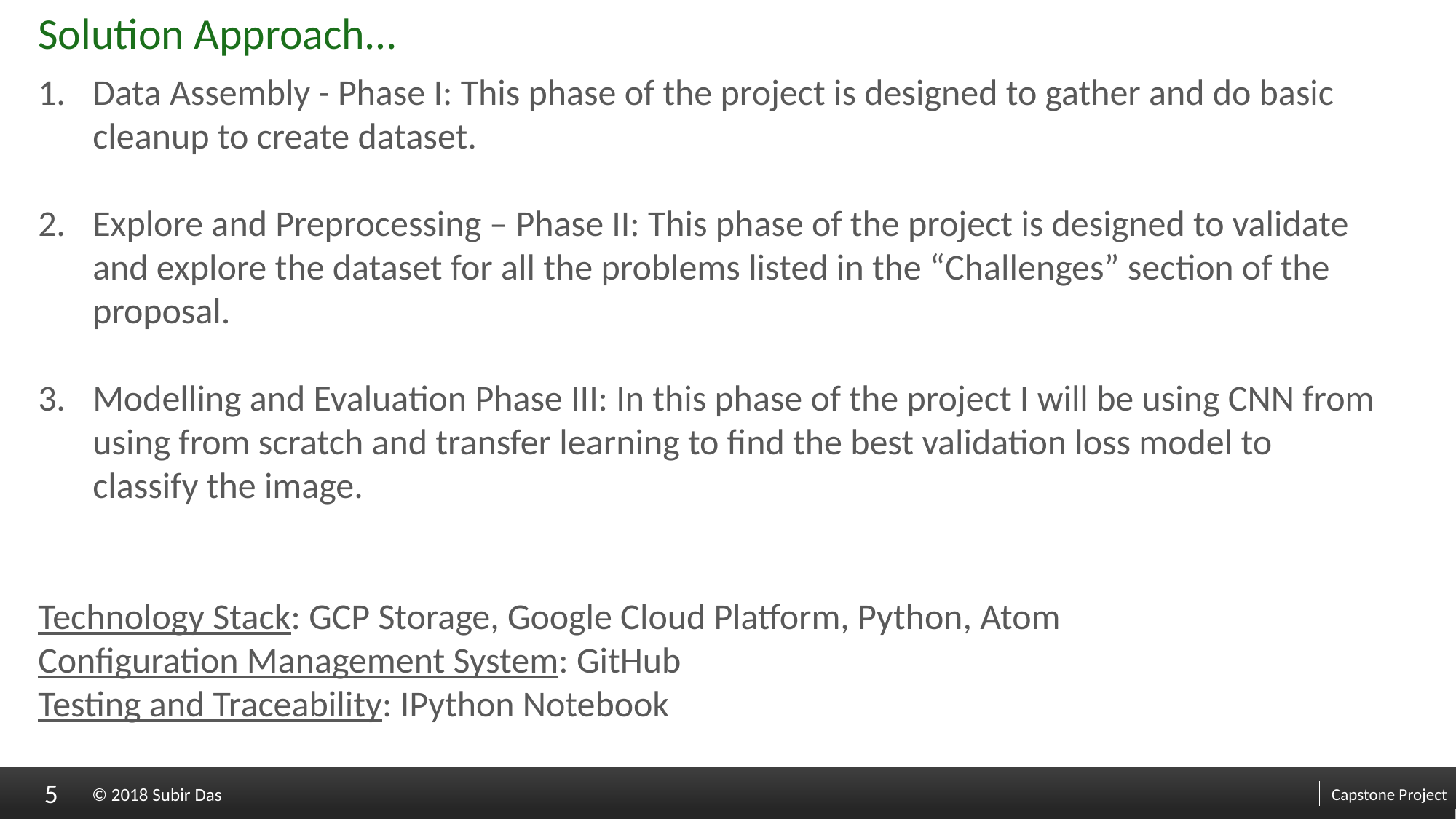

# Solution Approach…
Data Assembly - Phase I: This phase of the project is designed to gather and do basic cleanup to create dataset.

Explore and Preprocessing – Phase II: This phase of the project is designed to validate and explore the dataset for all the problems listed in the “Challenges” section of the  proposal.

Modelling and Evaluation Phase III: In this phase of the project I will be using CNN from using from scratch and transfer learning to find the best validation loss model to classify the image.

Technology Stack: GCP Storage, Google Cloud Platform, Python, Atom
Configuration Management System: GitHub
Testing and Traceability: IPython Notebook